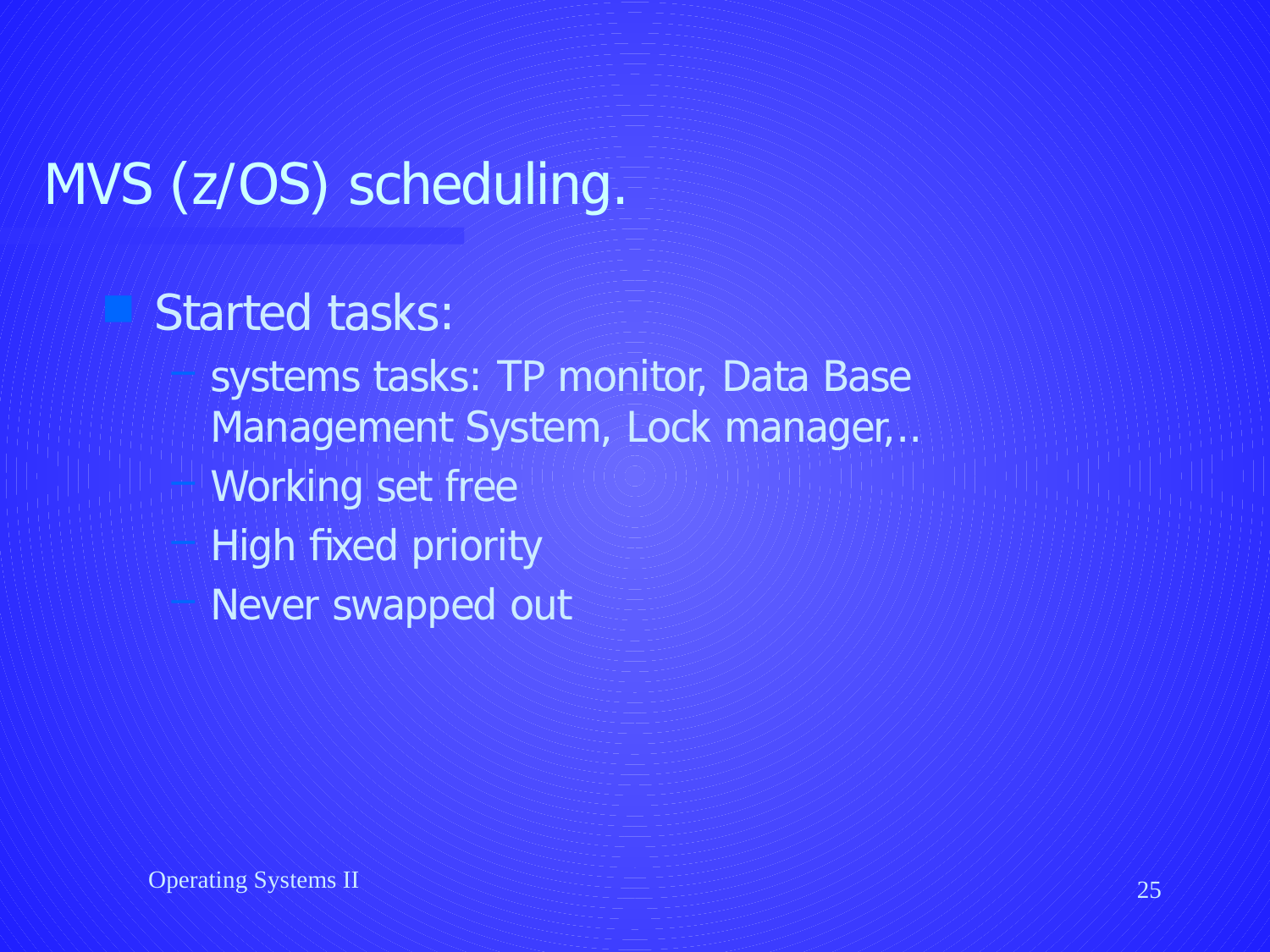

# MVS (z/OS) scheduling.
Started tasks:
systems tasks: TP monitor, Data Base Management System, Lock manager,..
Working set free
High fixed priority
Never swapped out
Operating Systems II
25